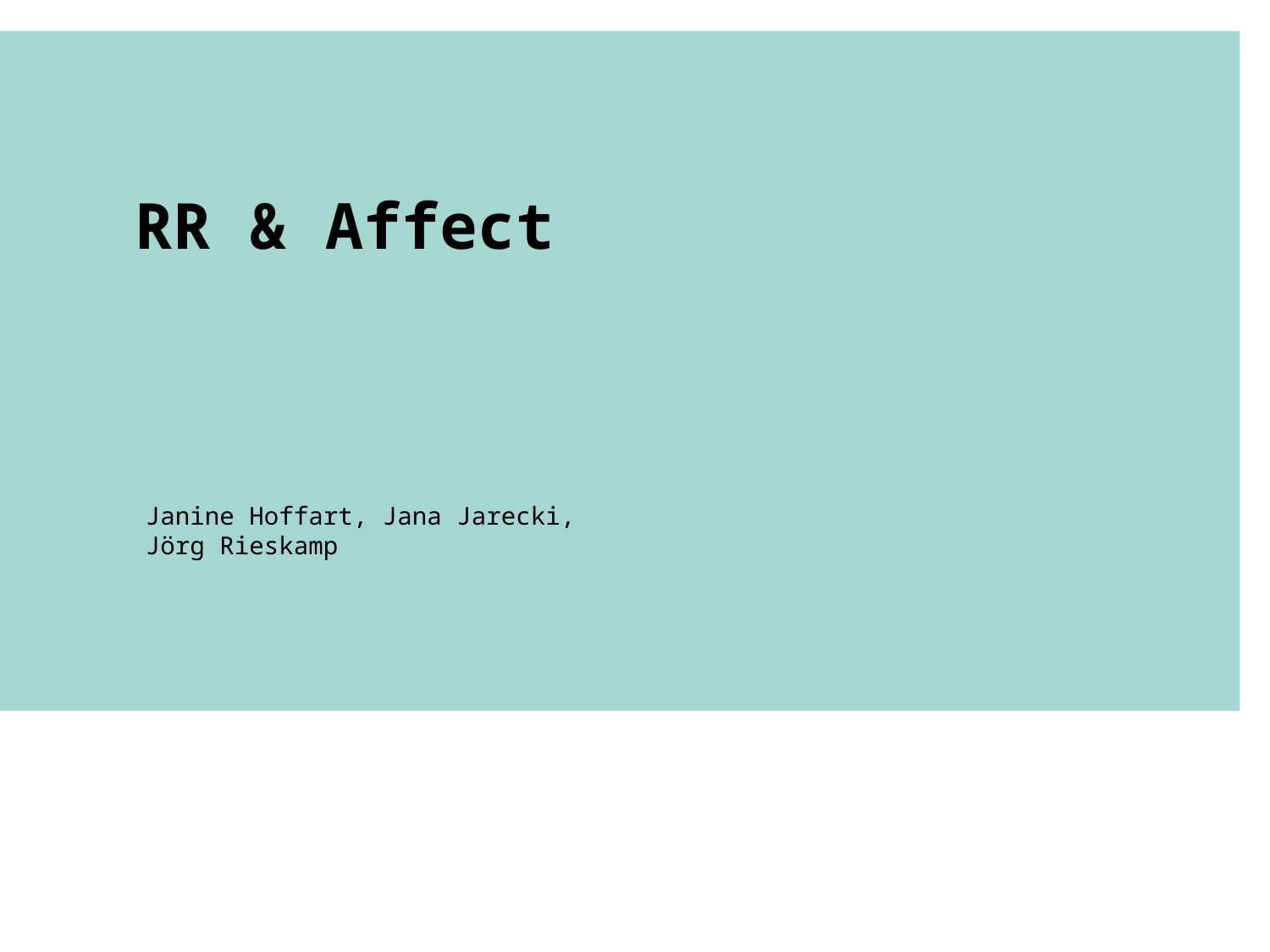

# RR & Affect

Janine Hoffart, Jana Jarecki,
Jörg Rieskamp